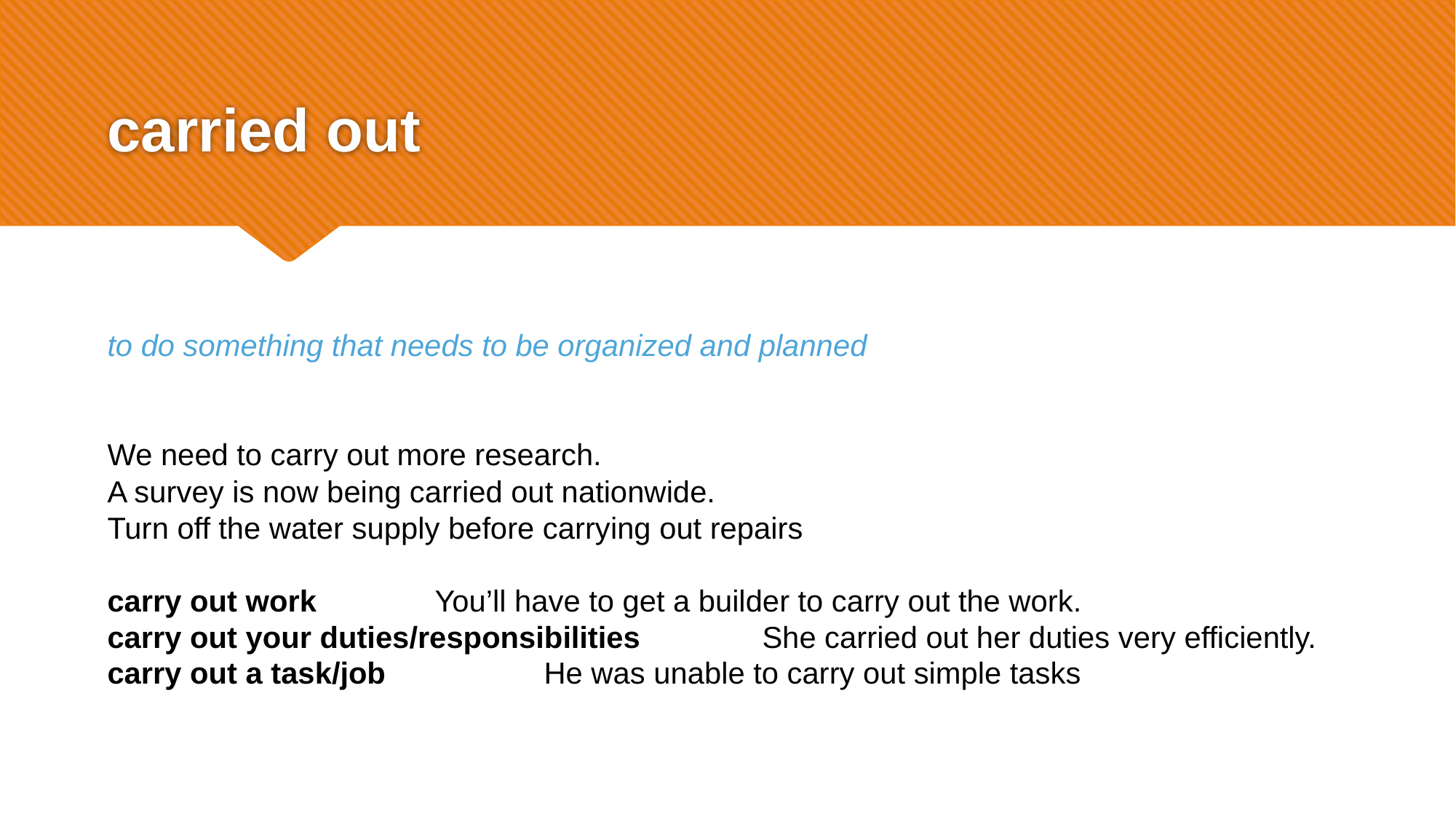

# carried out
to do something that needs to be organized and planned

We need to carry out more research.
A survey is now being carried out nationwide.
Turn off the water supply before carrying out repairs

carry out work		You’ll have to get a builder to carry out the work.
carry out your duties/responsibilities		She carried out her duties very efficiently.
carry out a task/job		He was unable to carry out simple tasks